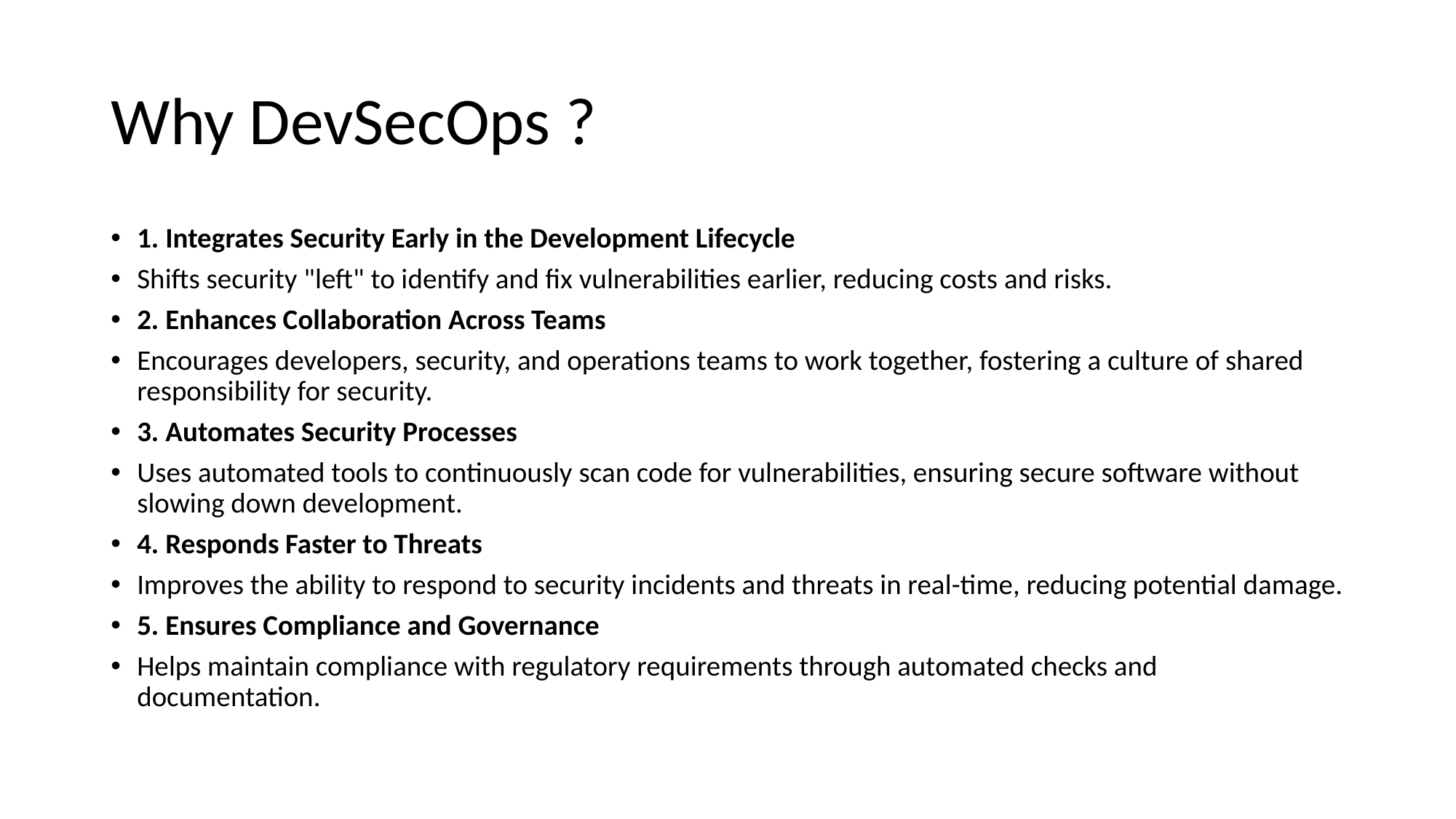

# Why DevSecOps ?
1. Integrates Security Early in the Development Lifecycle
Shifts security "left" to identify and fix vulnerabilities earlier, reducing costs and risks.
2. Enhances Collaboration Across Teams
Encourages developers, security, and operations teams to work together, fostering a culture of shared responsibility for security.
3. Automates Security Processes
Uses automated tools to continuously scan code for vulnerabilities, ensuring secure software without slowing down development.
4. Responds Faster to Threats
Improves the ability to respond to security incidents and threats in real-time, reducing potential damage.
5. Ensures Compliance and Governance
Helps maintain compliance with regulatory requirements through automated checks and documentation.